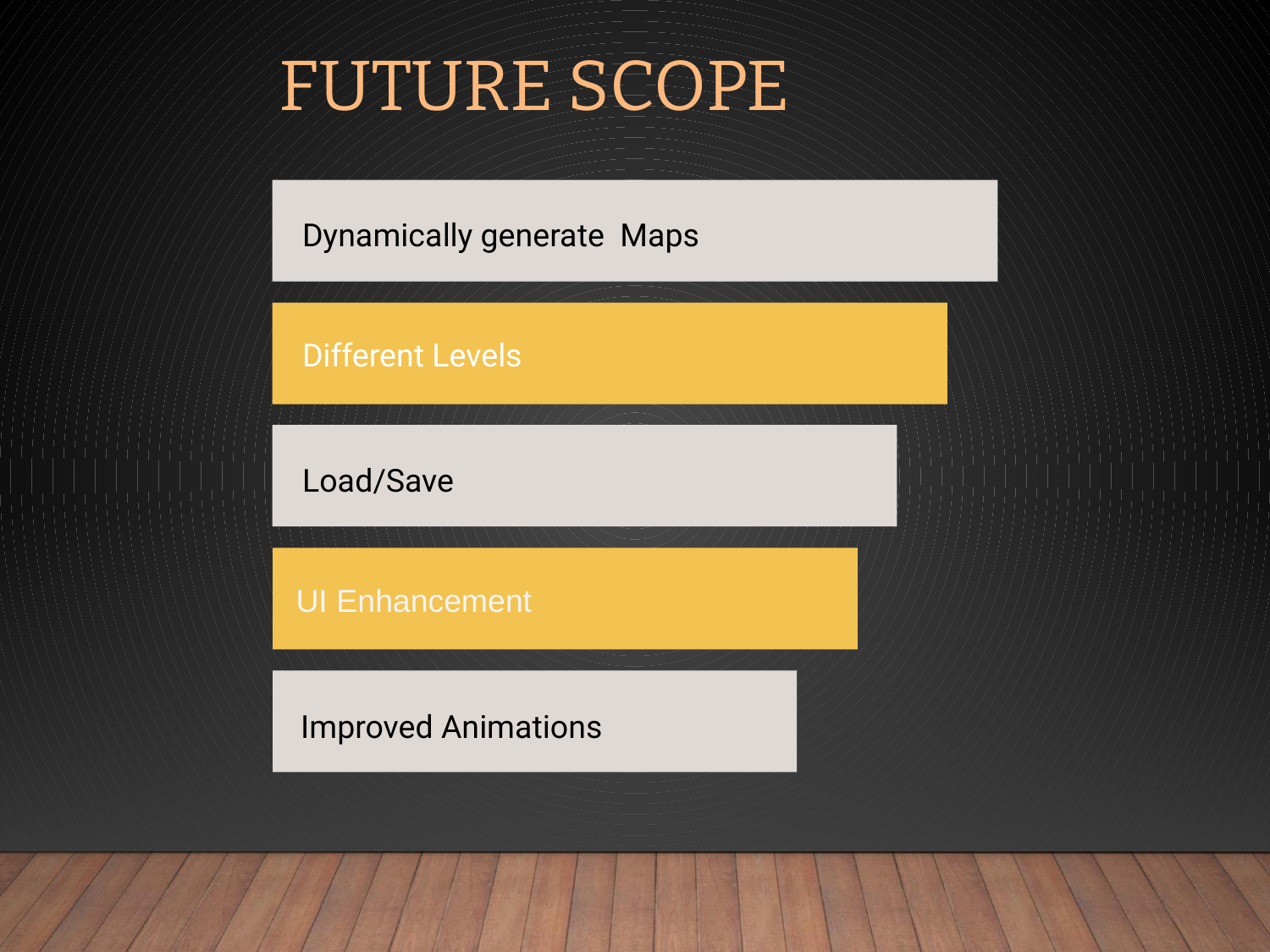

FUTURE SCOPE

Dynamically generate  Maps

Different Levels

Load/Save

 UI Enhancement

Improved Animations